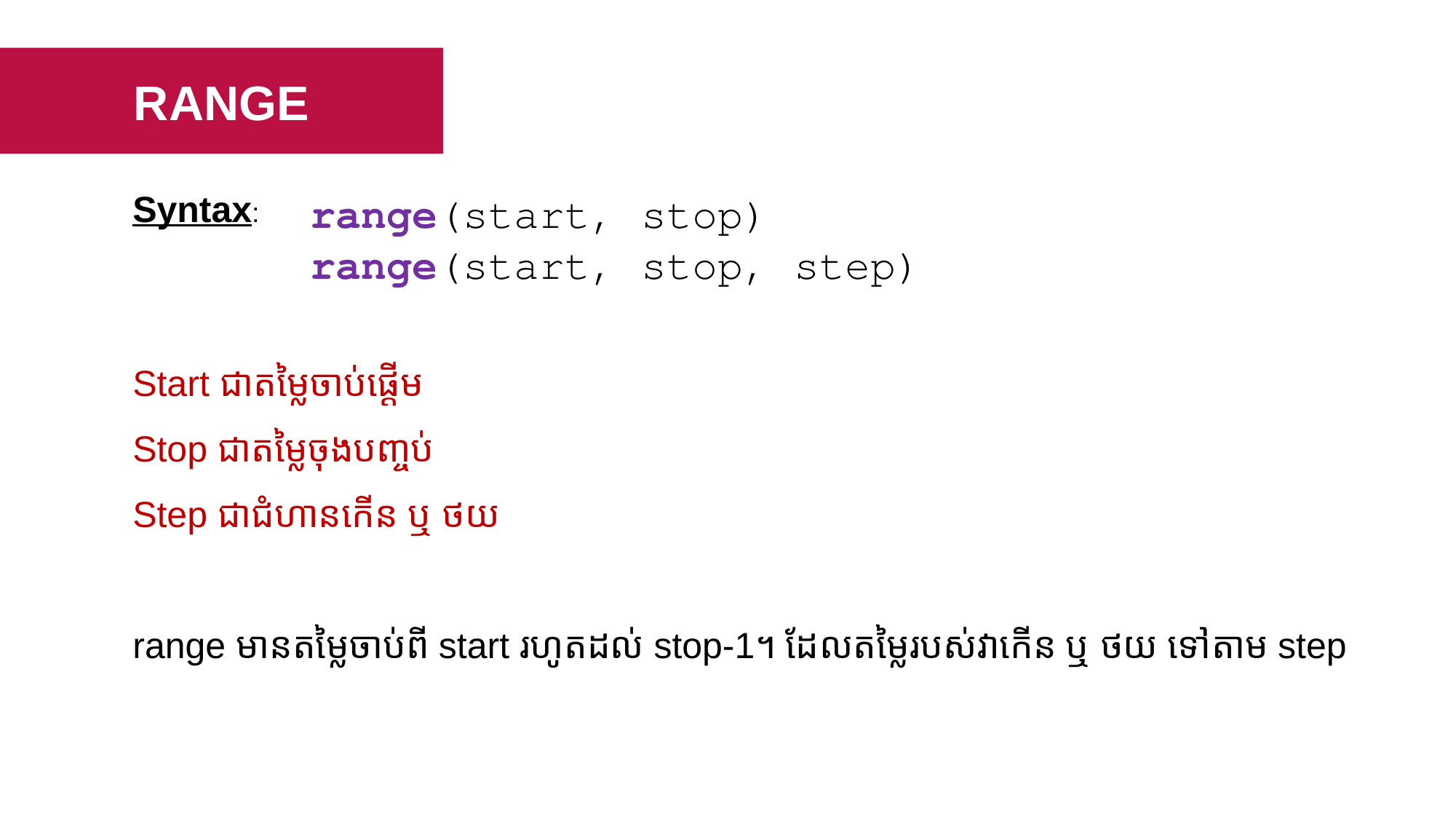

RANGE
Syntax:
range(start, stop)
range(start, stop, step)
Start ជាតម្លៃចាប់ផ្ដើម​
Stop ជាតម្លៃចុងបញ្ចប់
Step ជាជំហានកើន ឬ ថយ

range មានតម្លៃចាប់ពី start រហូតដល់ stop-1។​ ដែលតម្លៃរបស់វាកើន ឬ ថយ ទៅតាម step